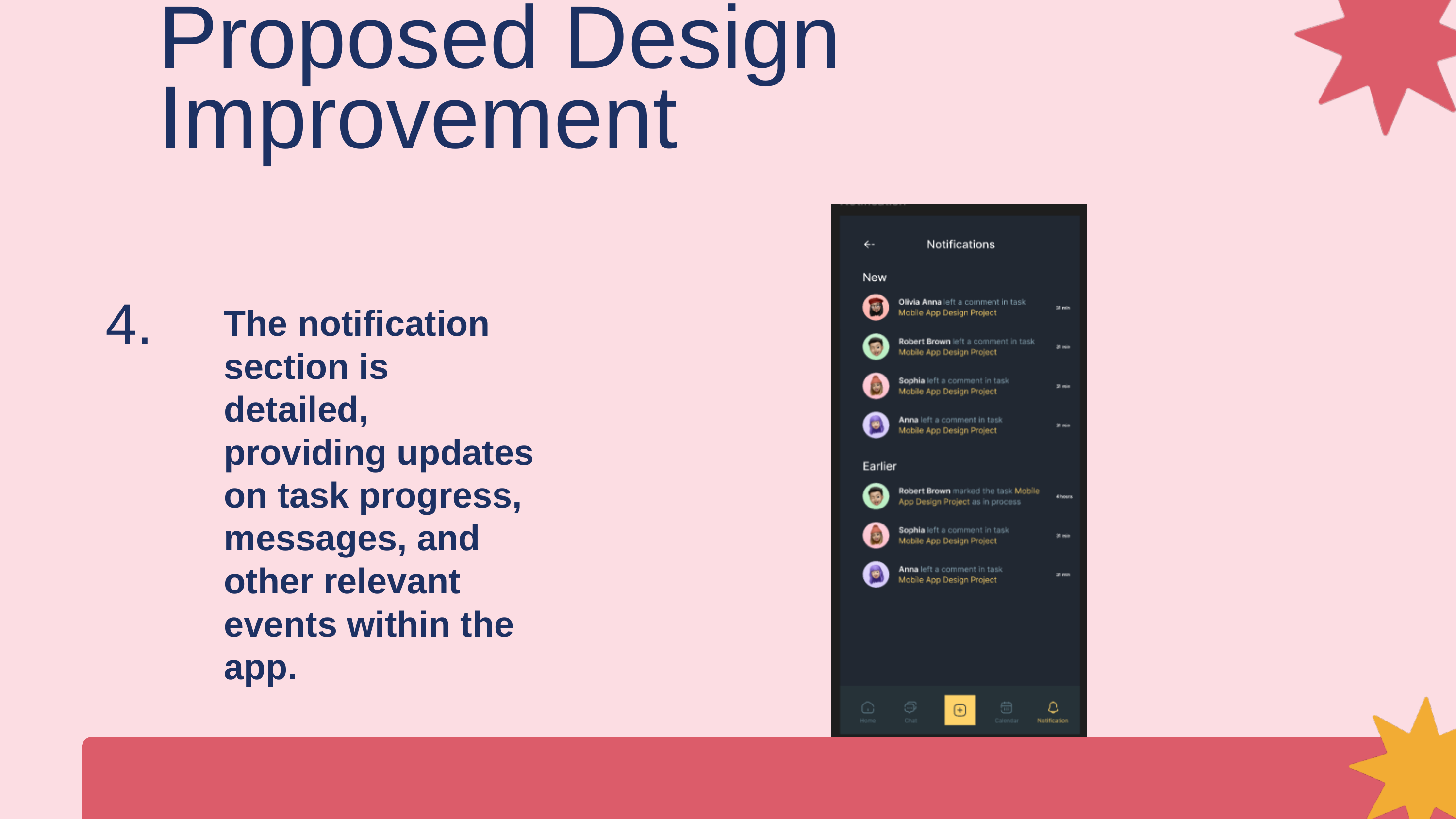

Proposed Design Improvement

The notification section is detailed, providing updates on task progress, messages, and other relevant events within the app.
4.